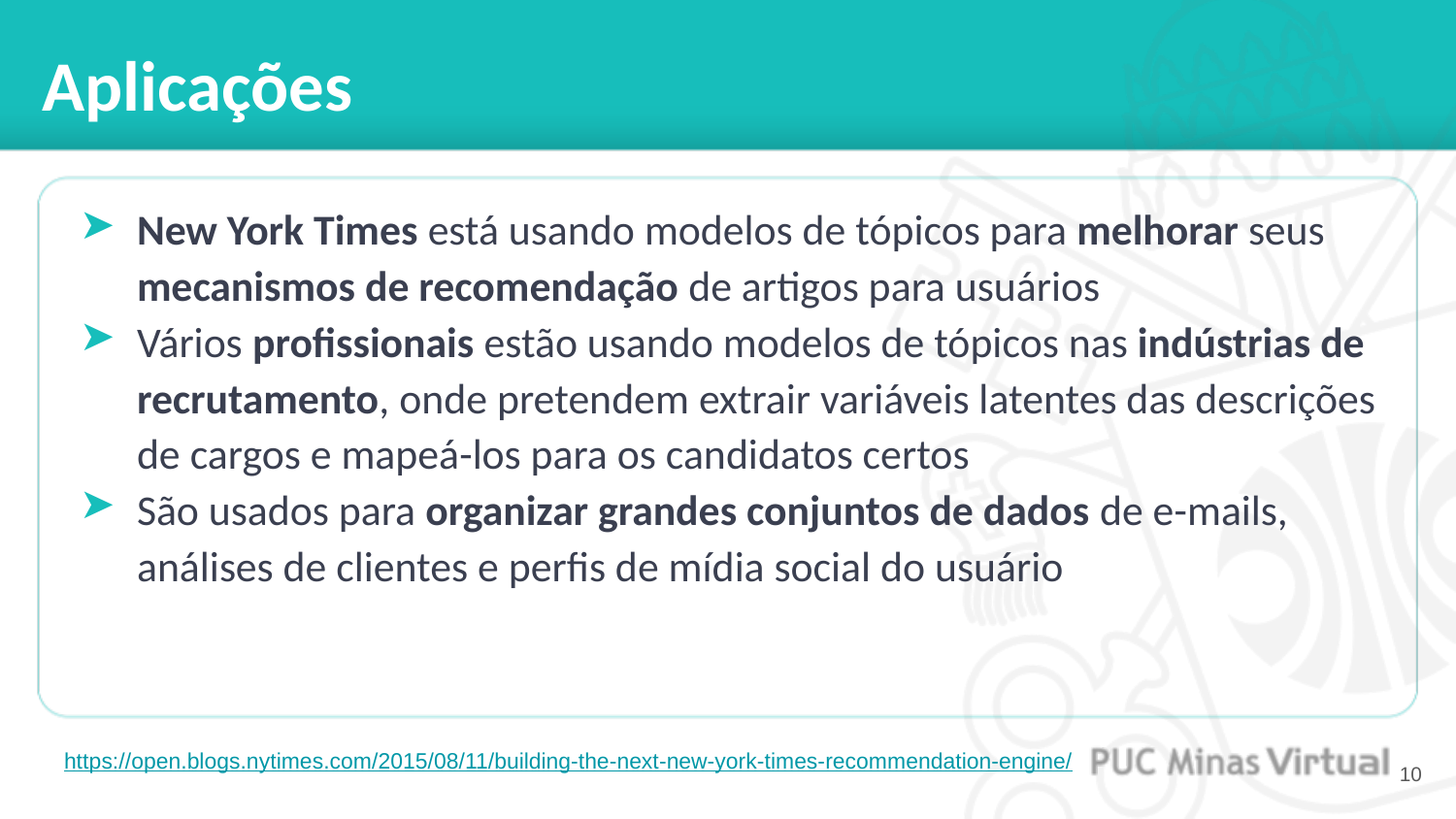

# Aplicações
New York Times está usando modelos de tópicos para melhorar seus mecanismos de recomendação de artigos para usuários
Vários profissionais estão usando modelos de tópicos nas indústrias de recrutamento, onde pretendem extrair variáveis latentes das descrições de cargos e mapeá-los para os candidatos certos
São usados para organizar grandes conjuntos de dados de e-mails, análises de clientes e perfis de mídia social do usuário
https://open.blogs.nytimes.com/2015/08/11/building-the-next-new-york-times-recommendation-engine/
10